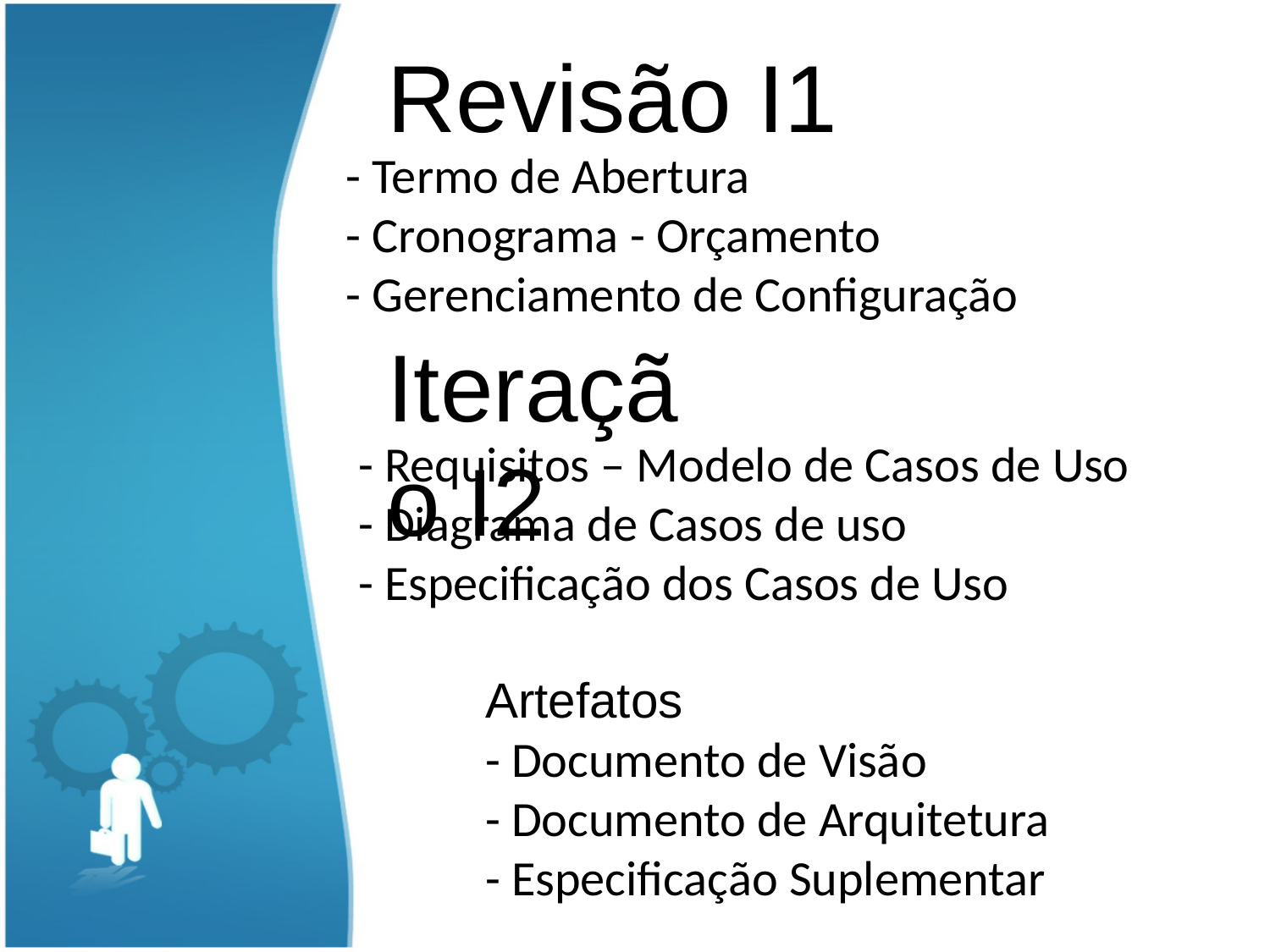

Revisão I1
# - Termo de Abertura - Cronograma - Orçamento - Gerenciamento de Configuração
Iteração I2
- Requisitos – Modelo de Casos de Uso
- Diagrama de Casos de uso
- Especificação dos Casos de Uso

	Artefatos
 	- Documento de Visão
 	- Documento de Arquitetura
 	- Especificação Suplementar